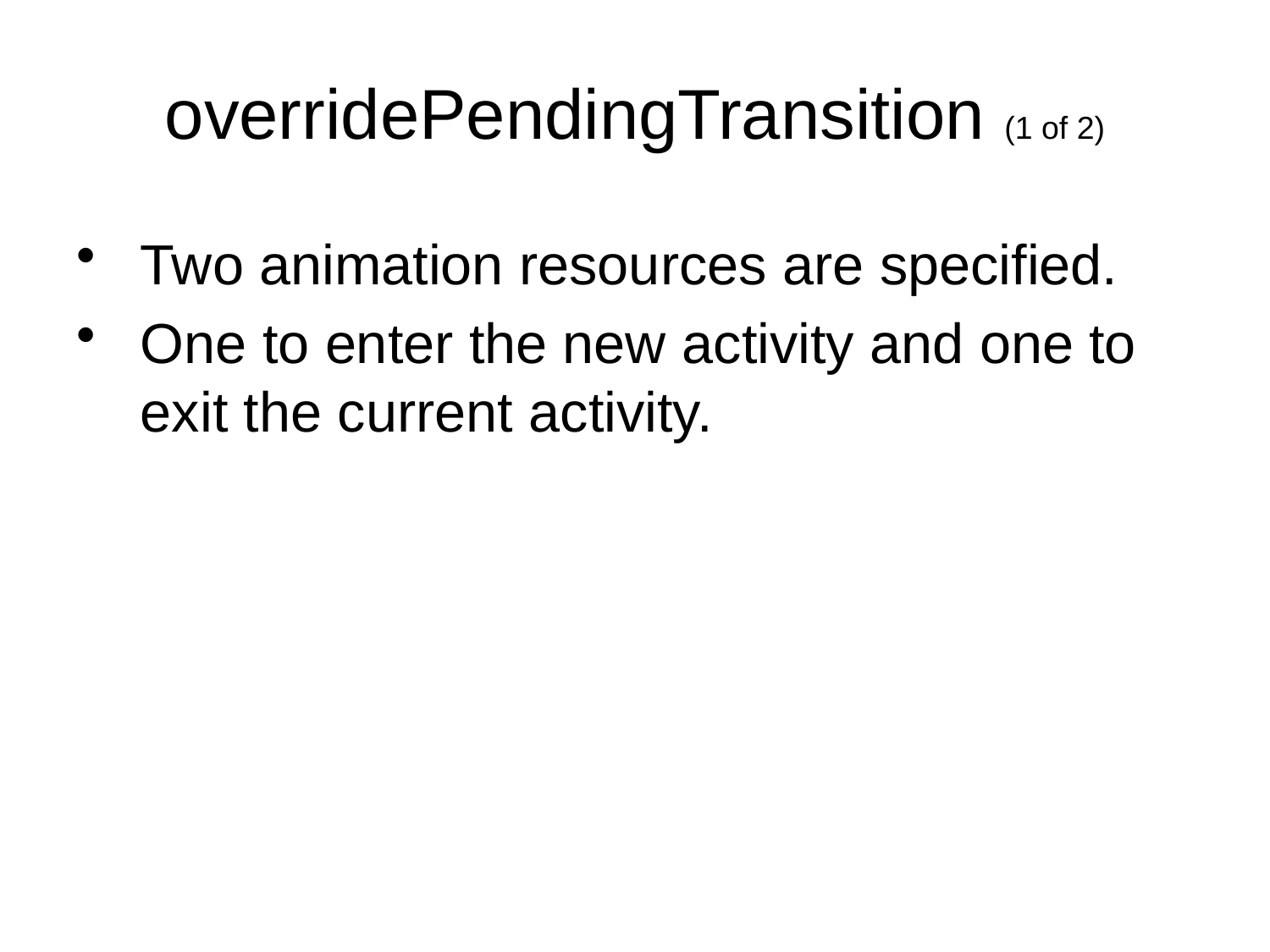

# overridePendingTransition (1 of 2)
Two animation resources are specified.
One to enter the new activity and one to exit the current activity.